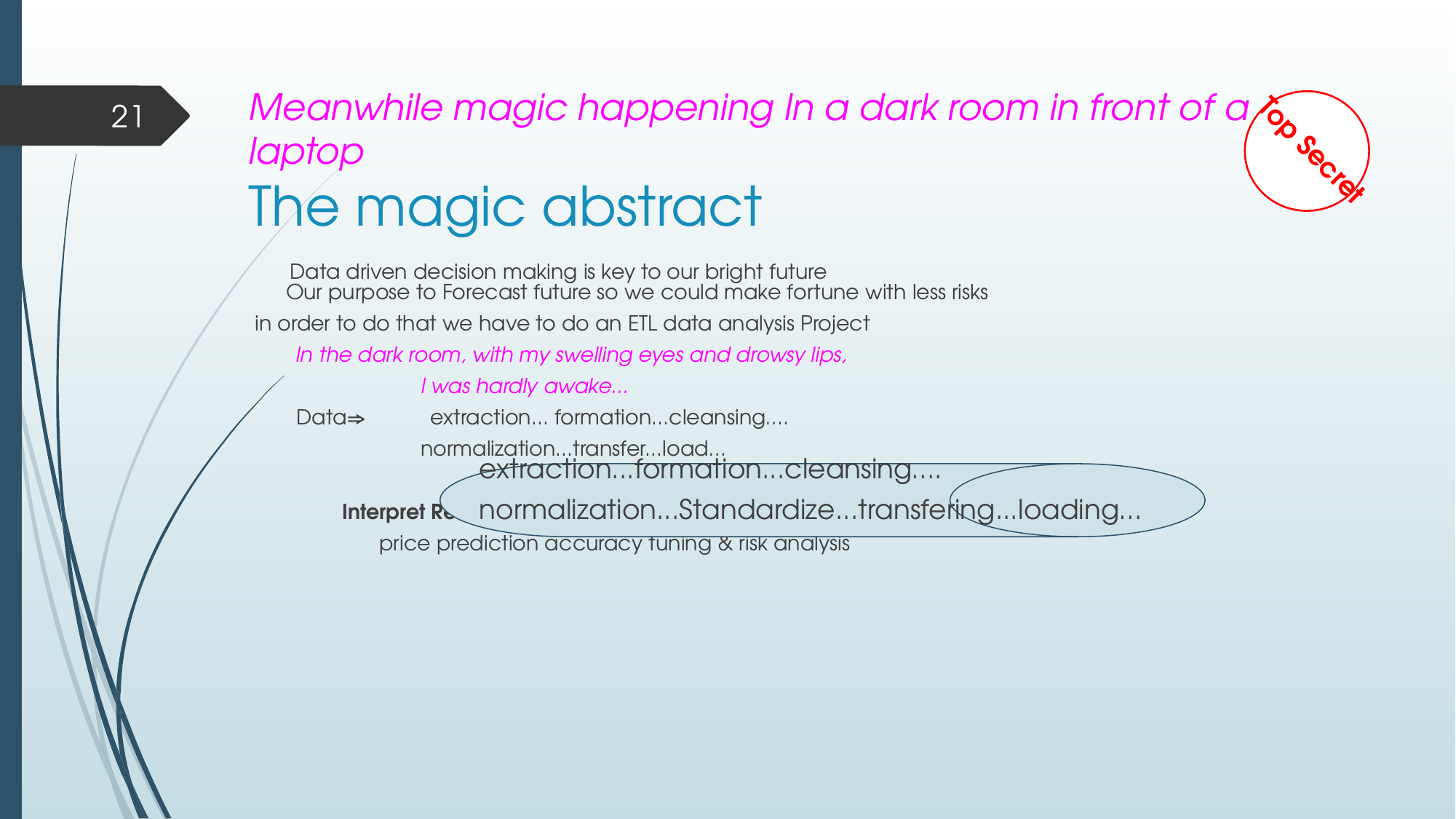

# Meanwhile magic happening In a dark room in front of a laptop The magic abstract

21
Top Secret
      Data driven decision making is key to our bright future
Our purpose to Forecast future so we could make fortune with less risks
in order to do that we have to do an ETL data analysis Project
       In the dark room, with my swelling eyes and drowsy lips,
I was hardly awake...
Data⇒           extraction... formation...cleansing….
normalization...transfer...load…
⇒ Visualization
               Interpret Results
price prediction accuracy tuning & risk analysis

extraction...formation...cleansing….
normalization...Standardize...transfering...loading…